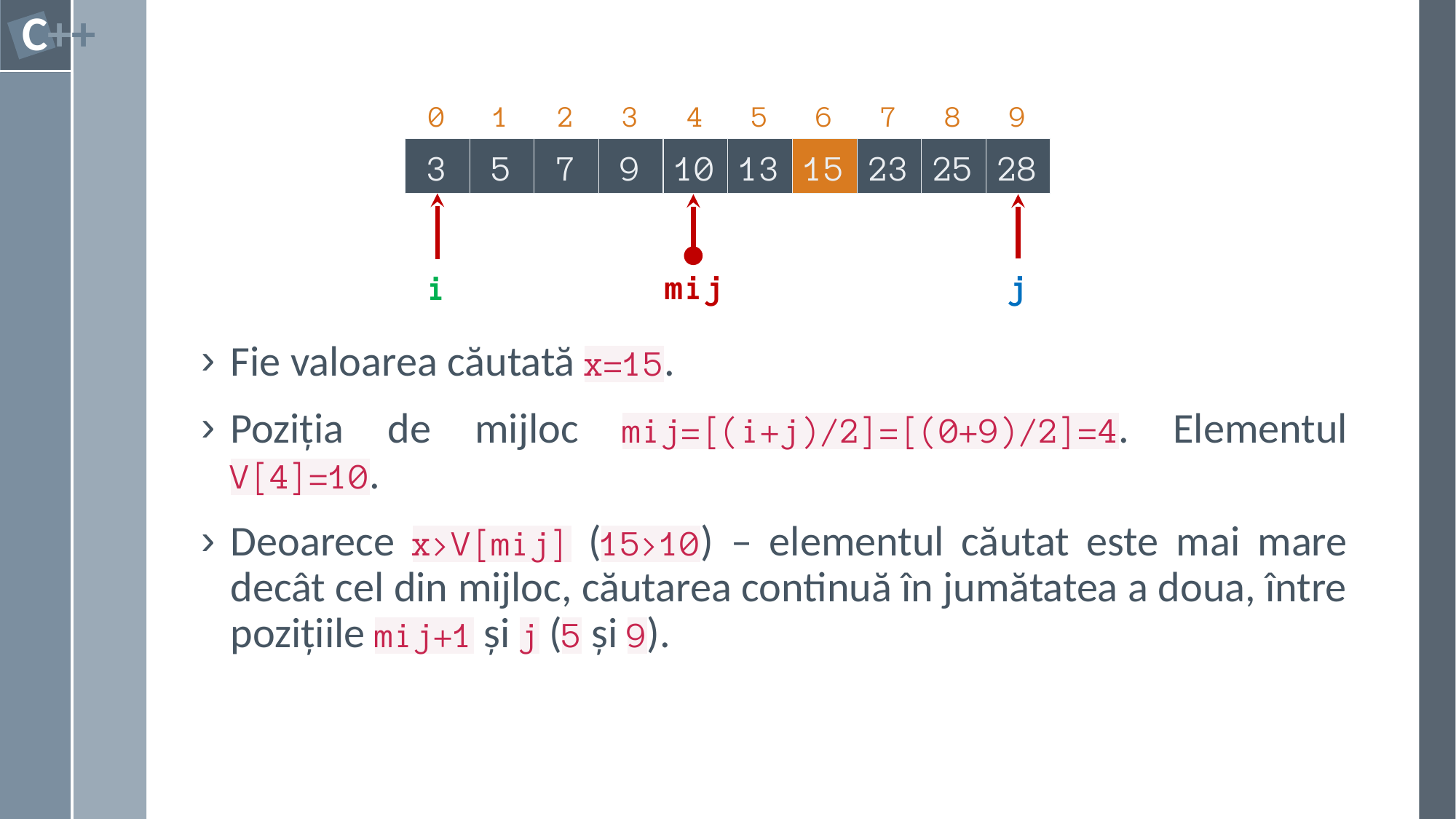

#
9
0
1
2
3
4
5
6
7
8
28
3
5
7
9
10
13
15
23
25

mij
j
i
Fie valoarea căutată x=15.
Poziția de mijloc mij=[(i+j)/2]=[(0+9)/2]=4. Elementul V[4]=10.
Deoarece x>V[mij] (15>10) – elementul căutat este mai mare decât cel din mijloc, căutarea continuă în jumătatea a doua, între pozițiile mij+1 și j (5 și 9).